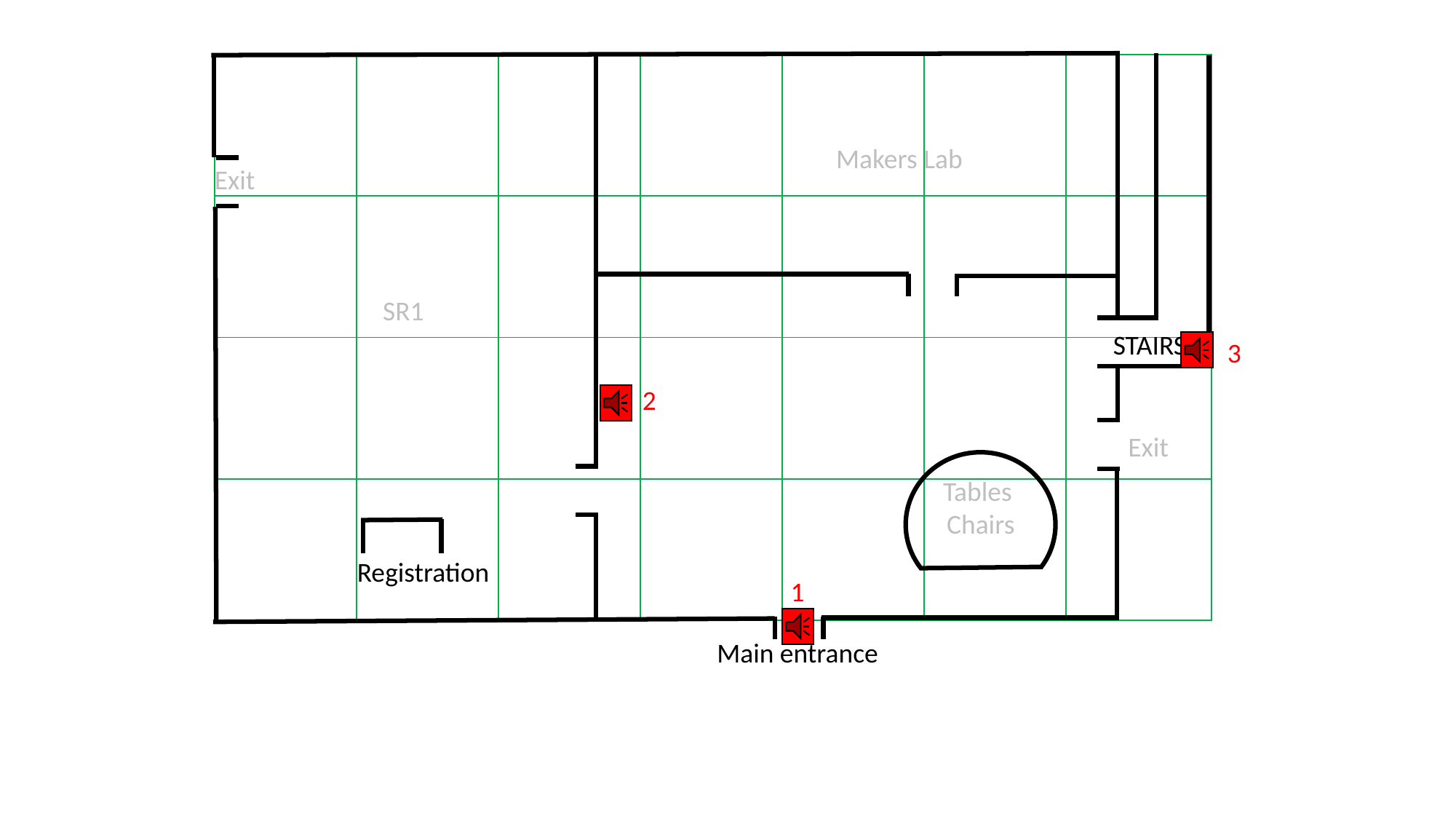

|  |  |  |  |  |  |  |
| --- | --- | --- | --- | --- | --- | --- |
|  |  |  |  |  |  |  |
|  |  |  |  |  |  |  |
|  |  |  |  |  |  |  |
Makers Lab
Exit
SR1
STAIRS
3

2

Exit

Tables
Chairs
Registration
1

Main entrance